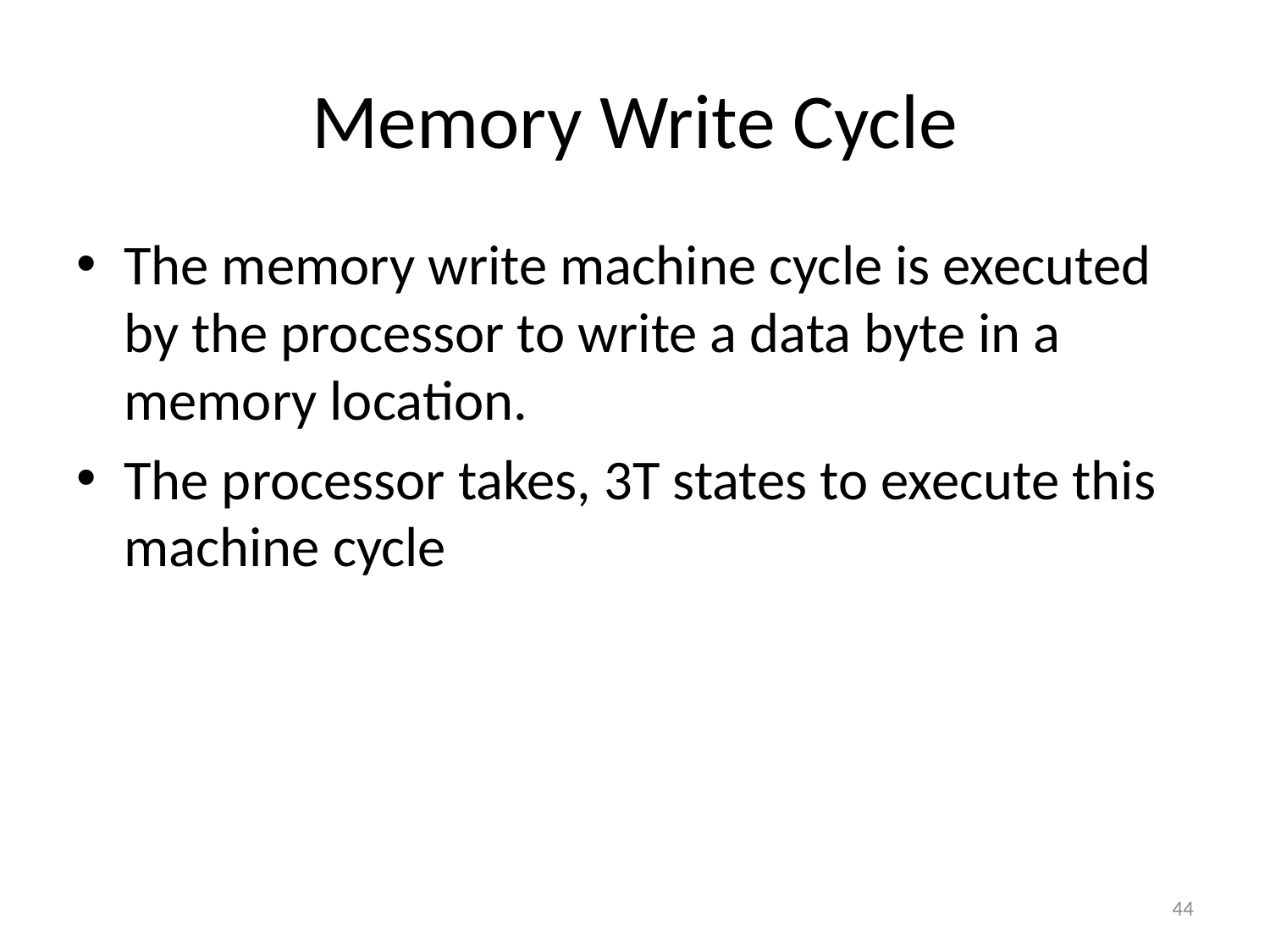

# Memory Write Cycle
The memory write machine cycle is executed by the processor to write a data byte in a memory location.
The processor takes, 3T states to execute this machine cycle

44